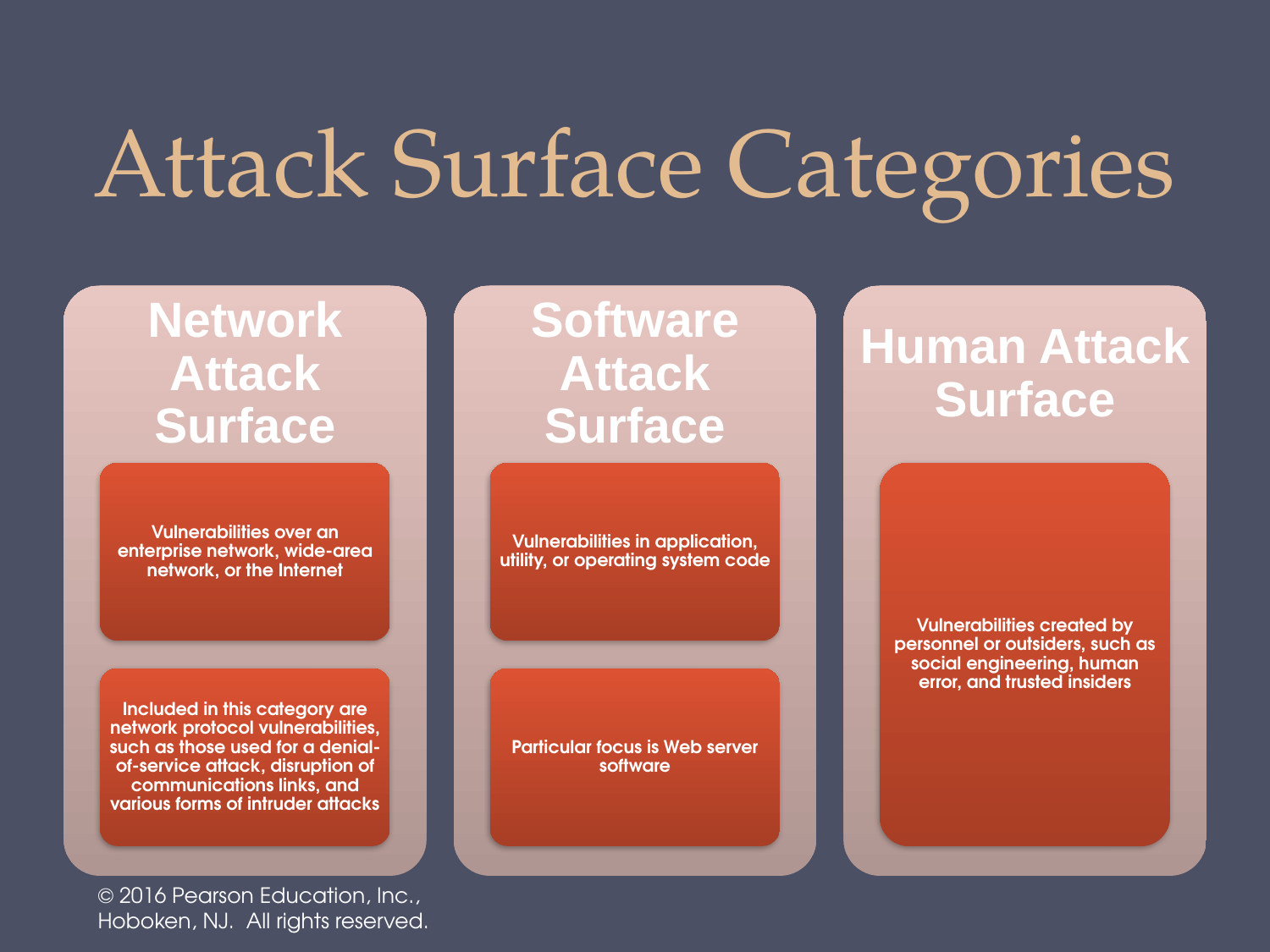

# Attack Surface Categories

Network Attack Surface

Software Attack Surface

Human Attack Surface

Vulnerabilities over an enterprise network, wide-area network, or the Internet
Vulnerabilities in application, utility, or operating system code
Vulnerabilities created by personnel or outsiders, such as social engineering, human error, and trusted insiders

Included in this category are network protocol vulnerabilities, such as those used for a denial-of-service attack, disruption of communications links, and various forms of intruder attacks
Particular focus is Web server software
© 2016 Pearson Education, Inc., Hoboken, NJ.  All rights reserved.